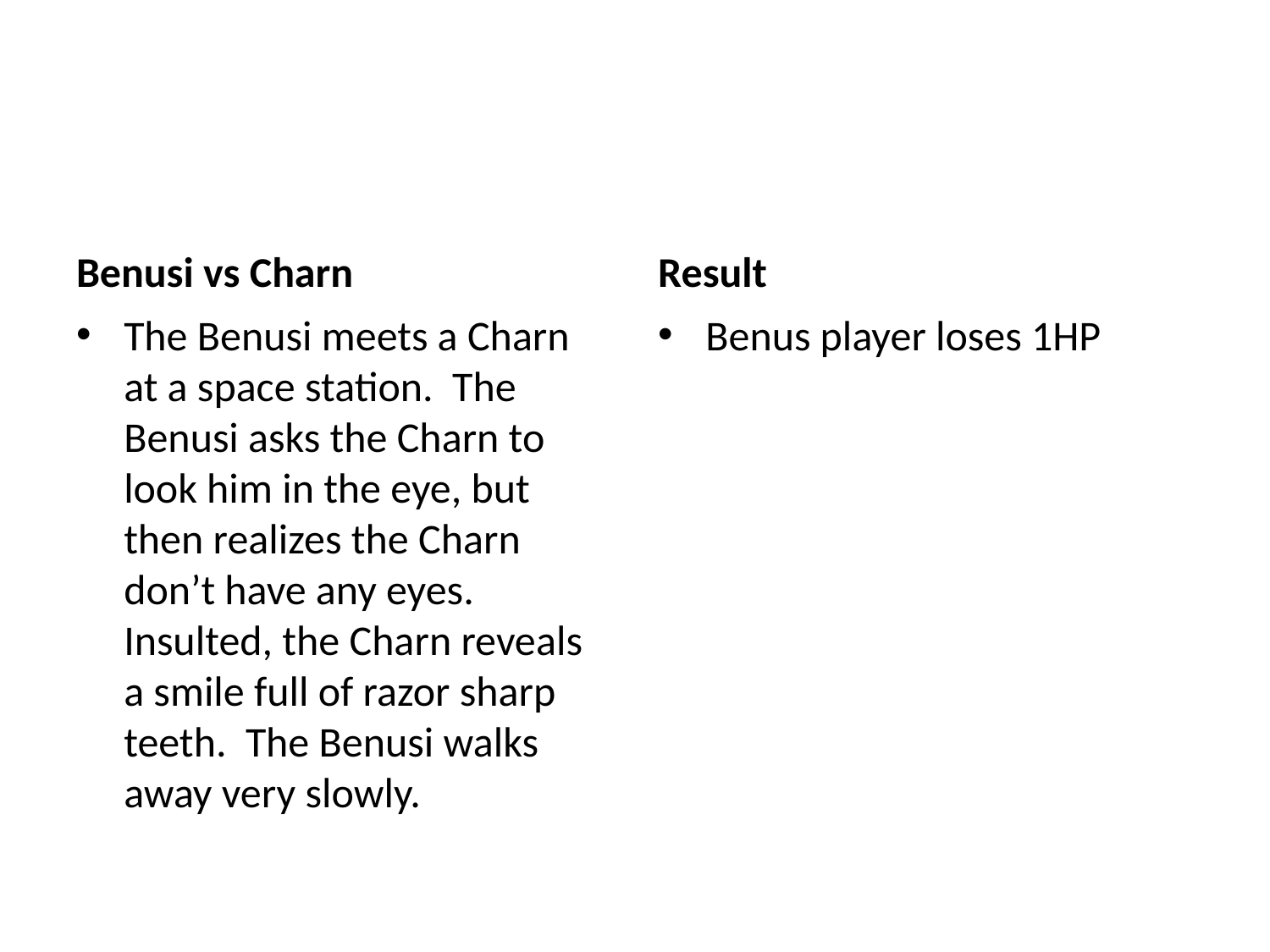

#
Benusi vs Charn
Result
The Benusi meets a Charn at a space station.  The Benusi asks the Charn to look him in the eye, but then realizes the Charn don’t have any eyes.  Insulted, the Charn reveals a smile full of razor sharp teeth.  The Benusi walks away very slowly.
Benus player loses 1HP